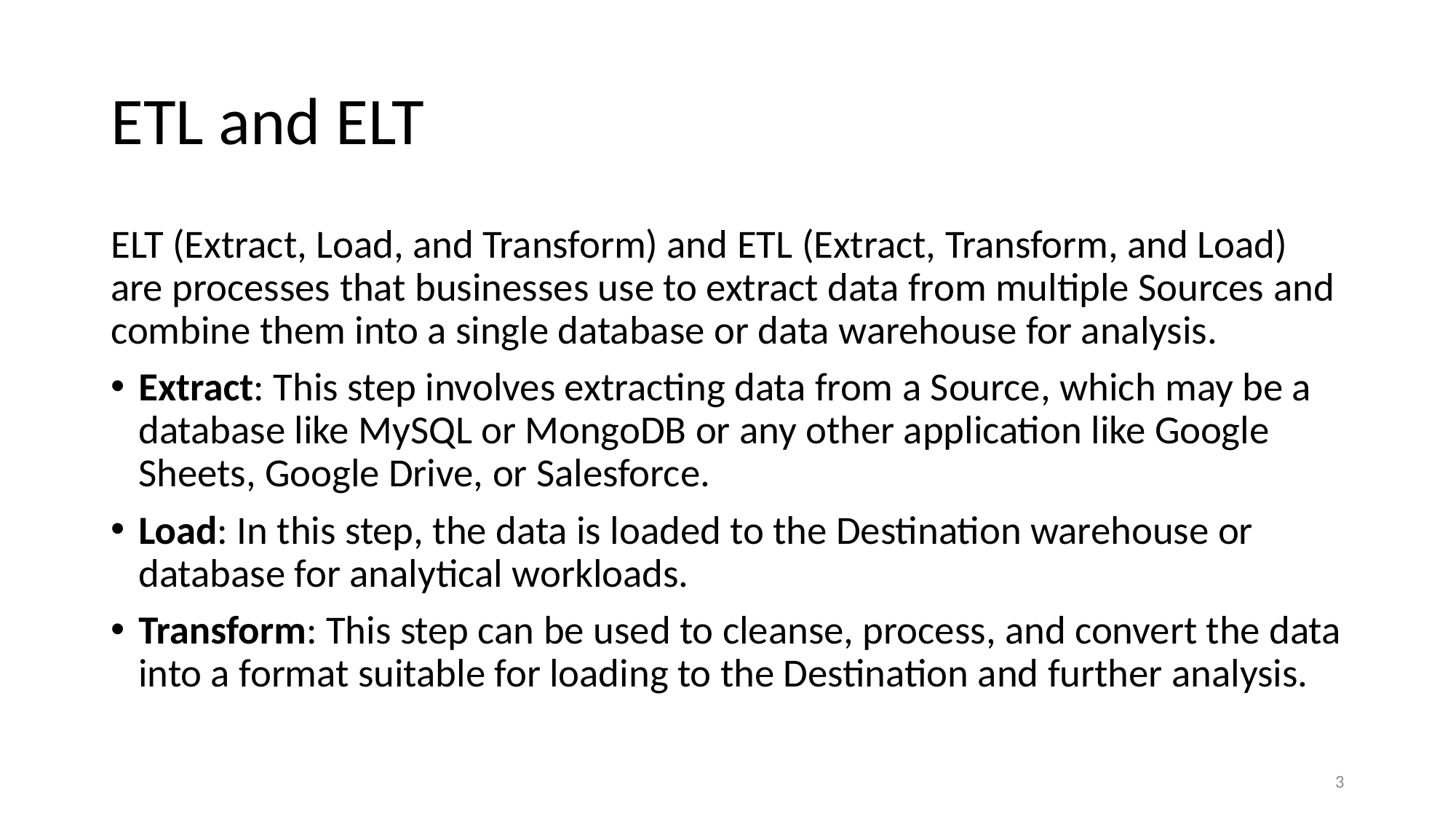

# ETL and ELT
ELT (Extract, Load, and Transform) and ETL (Extract, Transform, and Load) are processes that businesses use to extract data from multiple Sources and combine them into a single database or data warehouse for analysis.
Extract: This step involves extracting data from a Source, which may be a database like MySQL or MongoDB or any other application like Google Sheets, Google Drive, or Salesforce.
Load: In this step, the data is loaded to the Destination warehouse or database for analytical workloads.
Transform: This step can be used to cleanse, process, and convert the data into a format suitable for loading to the Destination and further analysis.

3